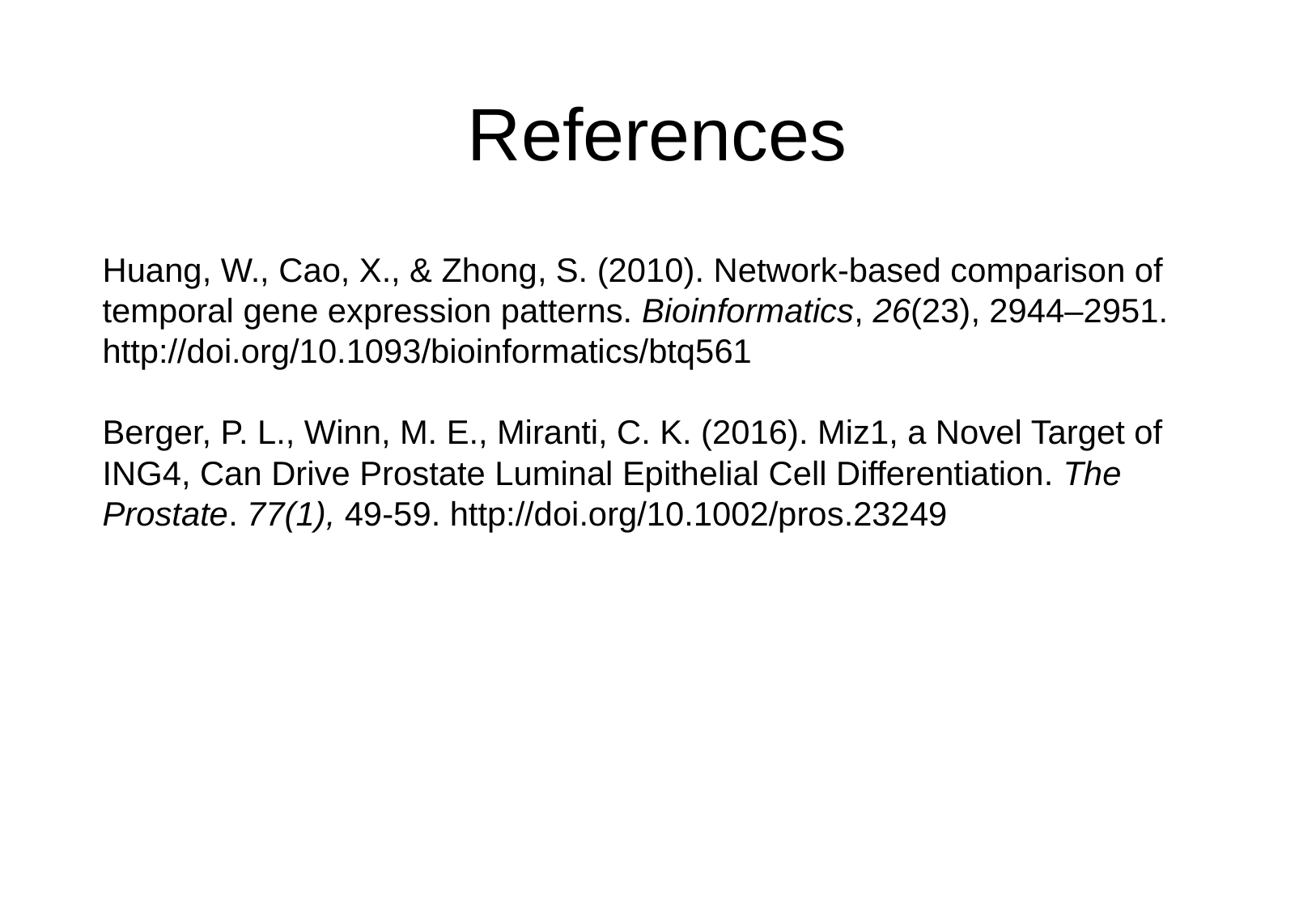

# References
Huang, W., Cao, X., & Zhong, S. (2010). Network-based comparison of temporal gene expression patterns. Bioinformatics, 26(23), 2944–2951. http://doi.org/10.1093/bioinformatics/btq561

Berger, P. L., Winn, M. E., Miranti, C. K. (2016). Miz1, a Novel Target of ING4, Can Drive Prostate Luminal Epithelial Cell Differentiation. The Prostate. 77(1), 49-59. http://doi.org/10.1002/pros.23249